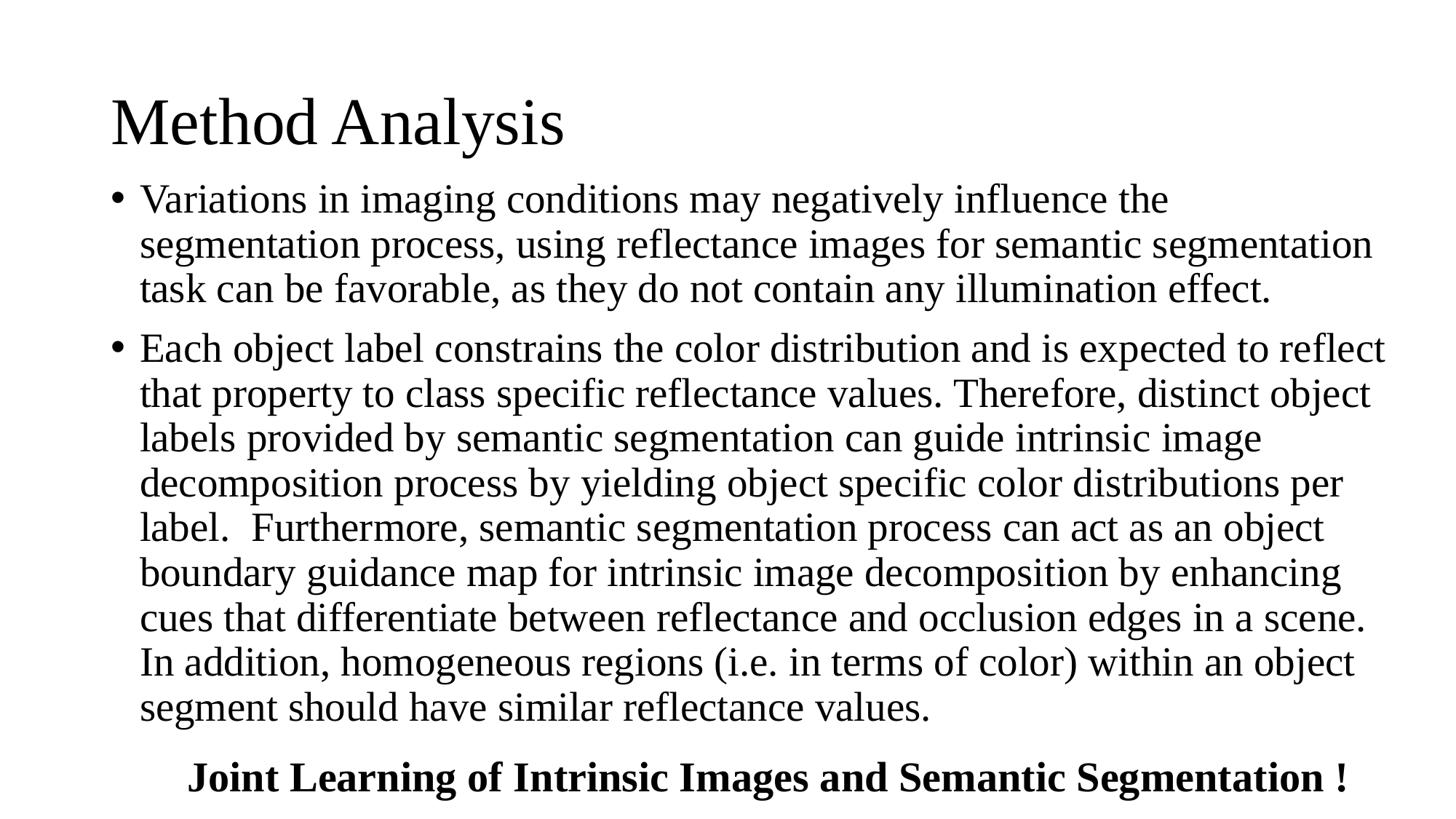

# Method Analysis
Variations in imaging conditions may negatively influence the segmentation process, using reflectance images for semantic segmentation task can be favorable, as they do not contain any illumination effect.
Each object label constrains the color distribution and is expected to reflect that property to class specific reflectance values. Therefore, distinct object labels provided by semantic segmentation can guide intrinsic image decomposition process by yielding object specific color distributions per label.  Furthermore, semantic segmentation process can act as an object boundary guidance map for intrinsic image decomposition by enhancing cues that differentiate between reflectance and occlusion edges in a scene. In addition, homogeneous regions (i.e. in terms of color) within an object segment should have similar reflectance values.
Joint Learning of Intrinsic Images and Semantic Segmentation !